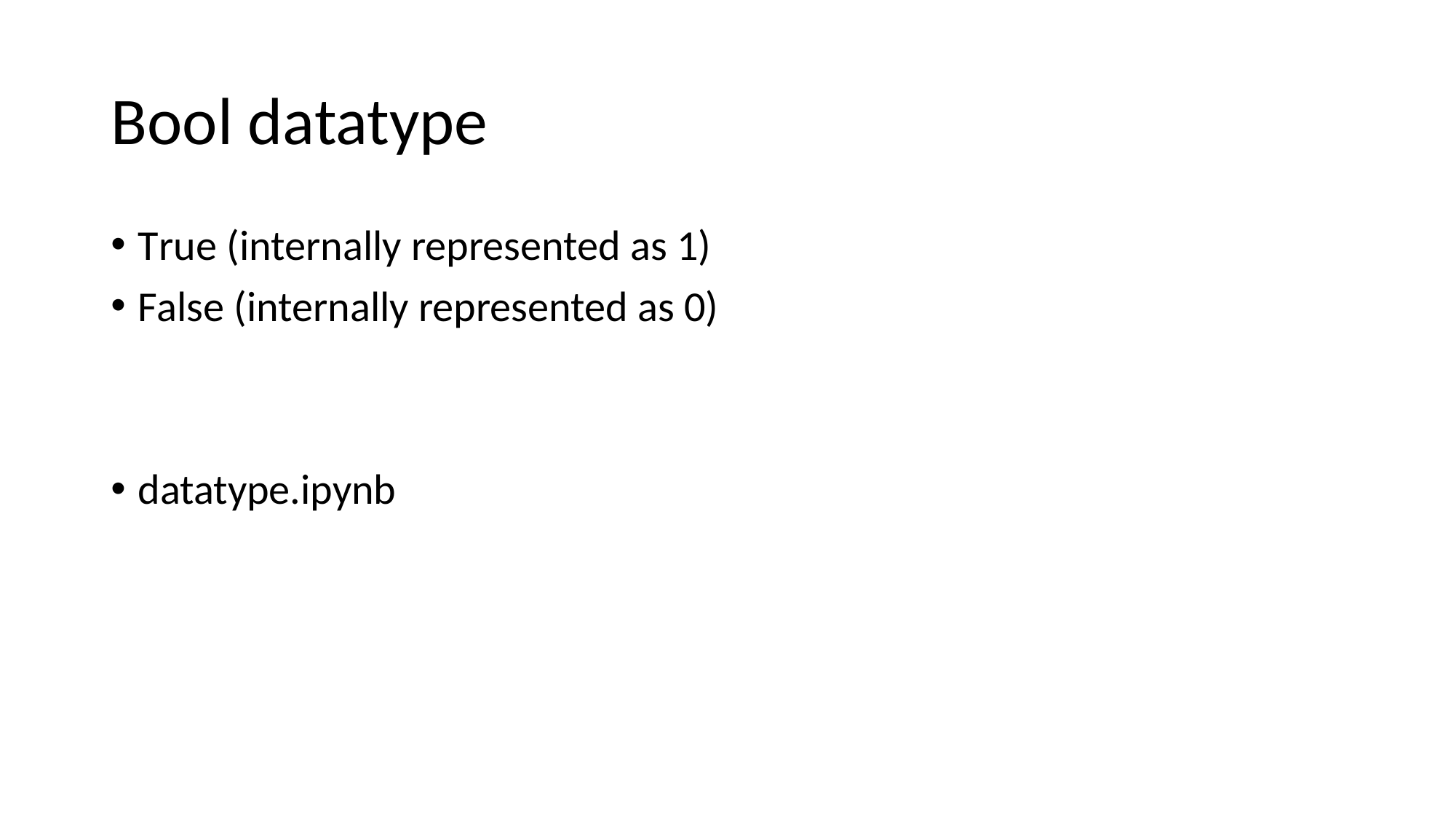

# Bool datatype
True (internally represented as 1)
False (internally represented as 0)

datatype.ipynb